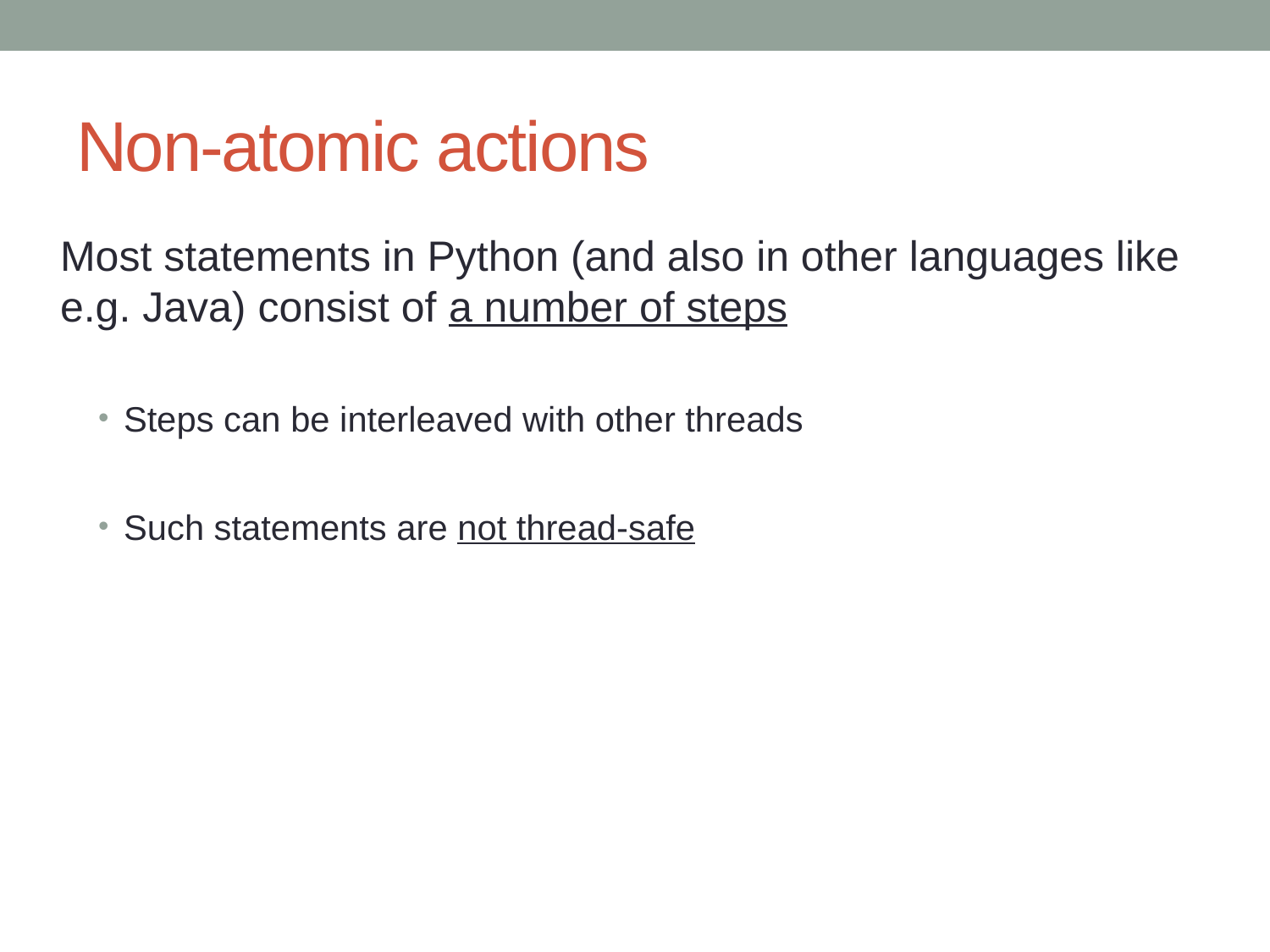

# Non-atomic actions
Most statements in Python (and also in other languages like e.g. Java) consist of a number of steps

Steps can be interleaved with other threads

Such statements are not thread-safe